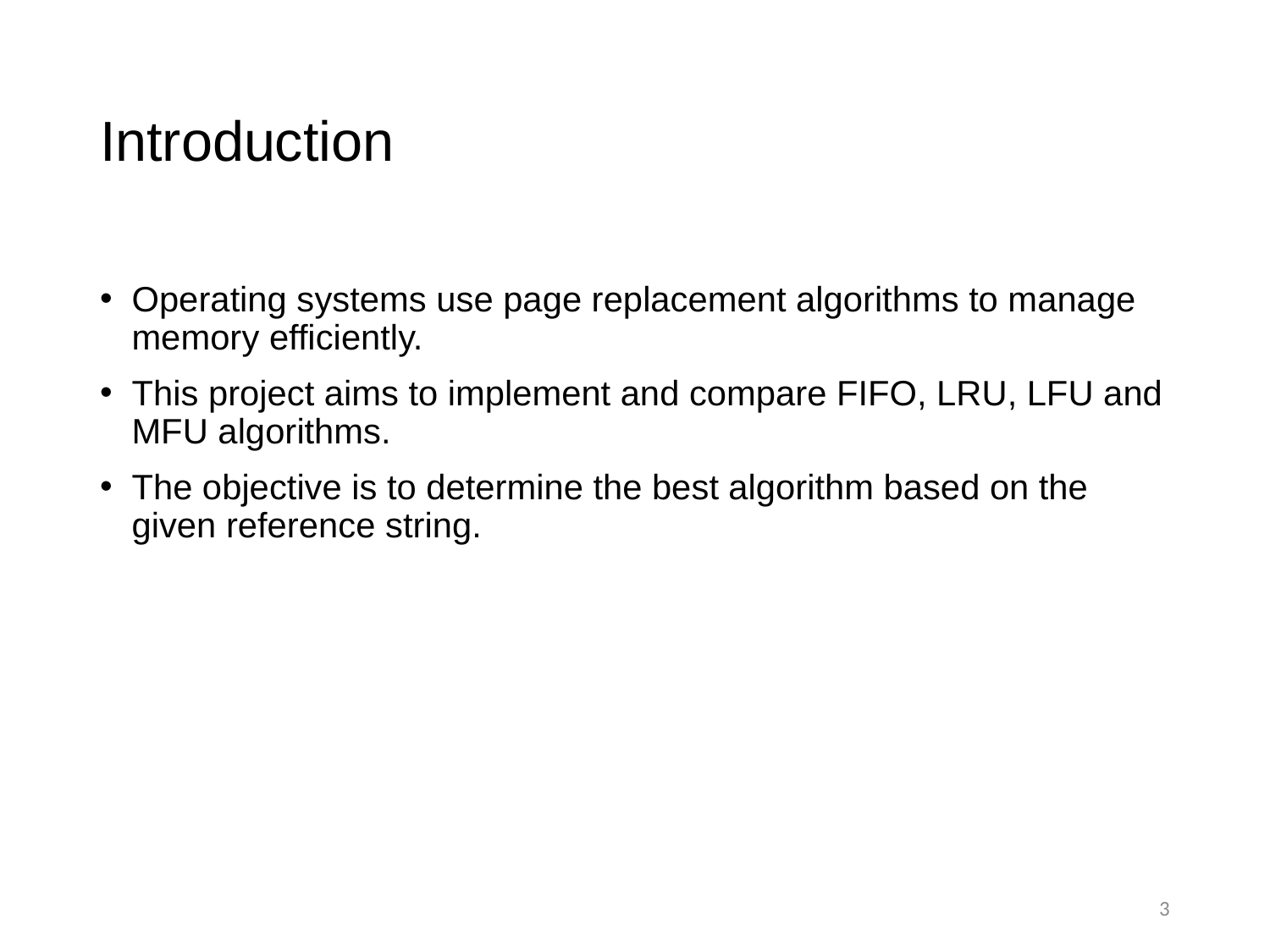

# Introduction
Operating systems use page replacement algorithms to manage memory efficiently.
This project aims to implement and compare FIFO, LRU, LFU and MFU algorithms.
The objective is to determine the best algorithm based on the given reference string.

3